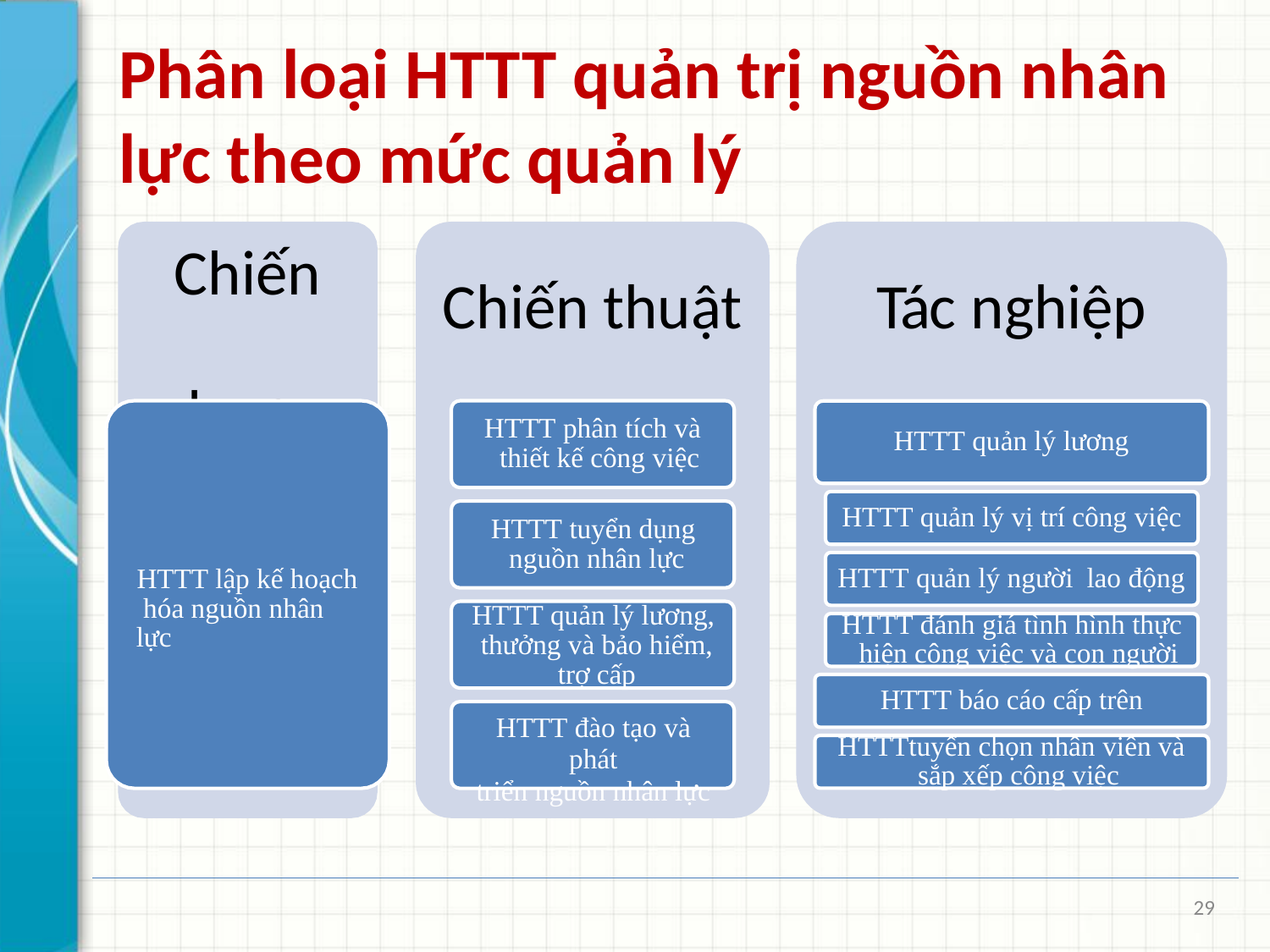

# Phân loại HTTT quản trị nguồn nhân  lực theo mức quản lý

Chiến  lược
Chiến thuật	Tác nghiệp

HTTT phân tích và  thiết kế công việc
HTTT quản lý lương

HTTT quản lý vị trí công việc

HTTT tuyển dụng  nguồn nhân lực

HTTT quản lý lương,  thưởng và bảo hiểm,  trợ cấp
HTTT đào tạo và phát
triển nguồn nhân lực

HTTT quản lý người lao động
HTTT lập kế hoạch  hóa nguồn nhân lực
HTTT đánh giá tình hình thực  hiện công việc và con người

HTTT báo cáo cấp trên
HTTTtuyển chọn nhân viên và  sắp xếp công việc

29